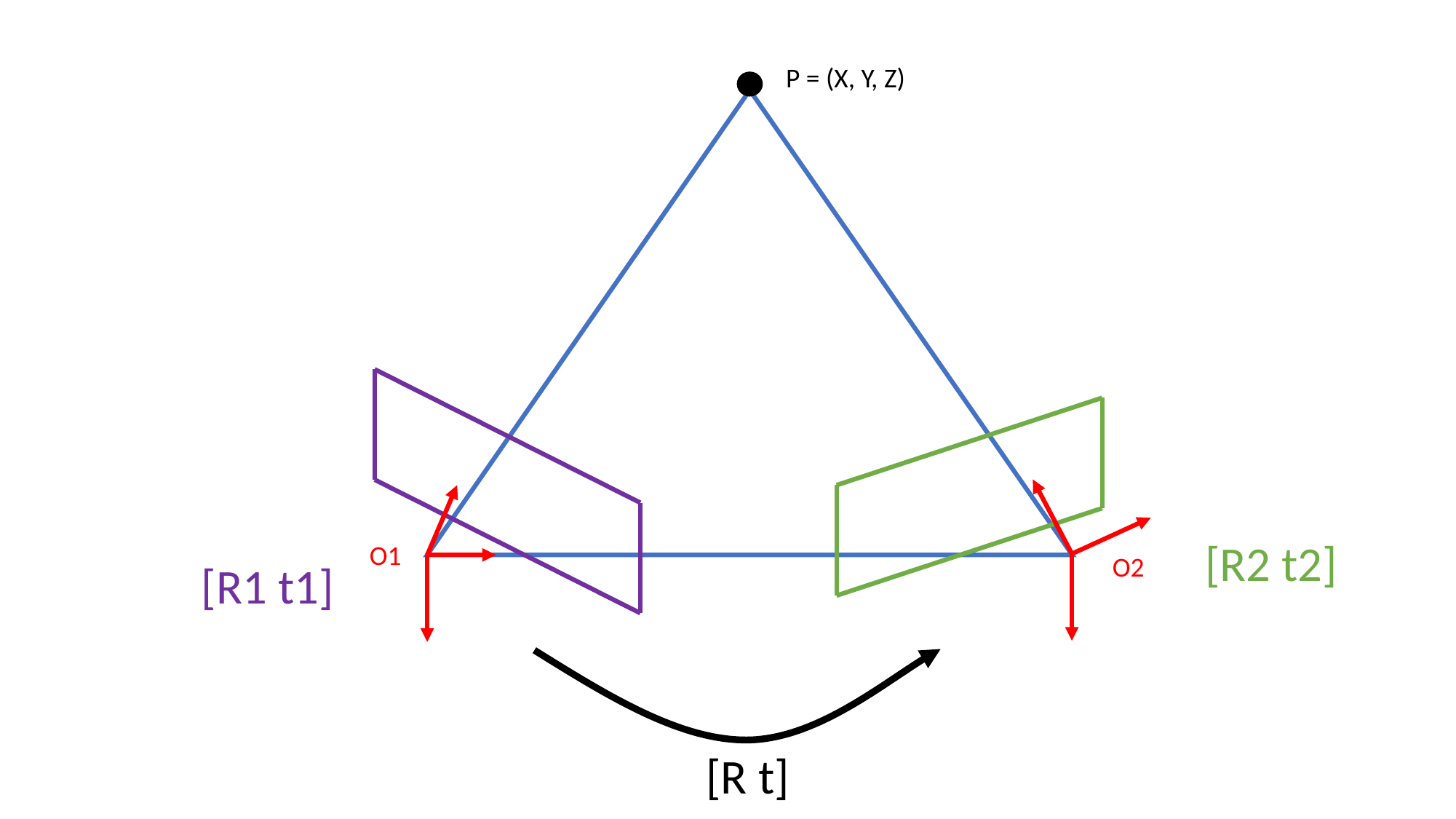

P = (X, Y, Z)

[R2 t2]
O1
O2
[R1 t1]

[R t]